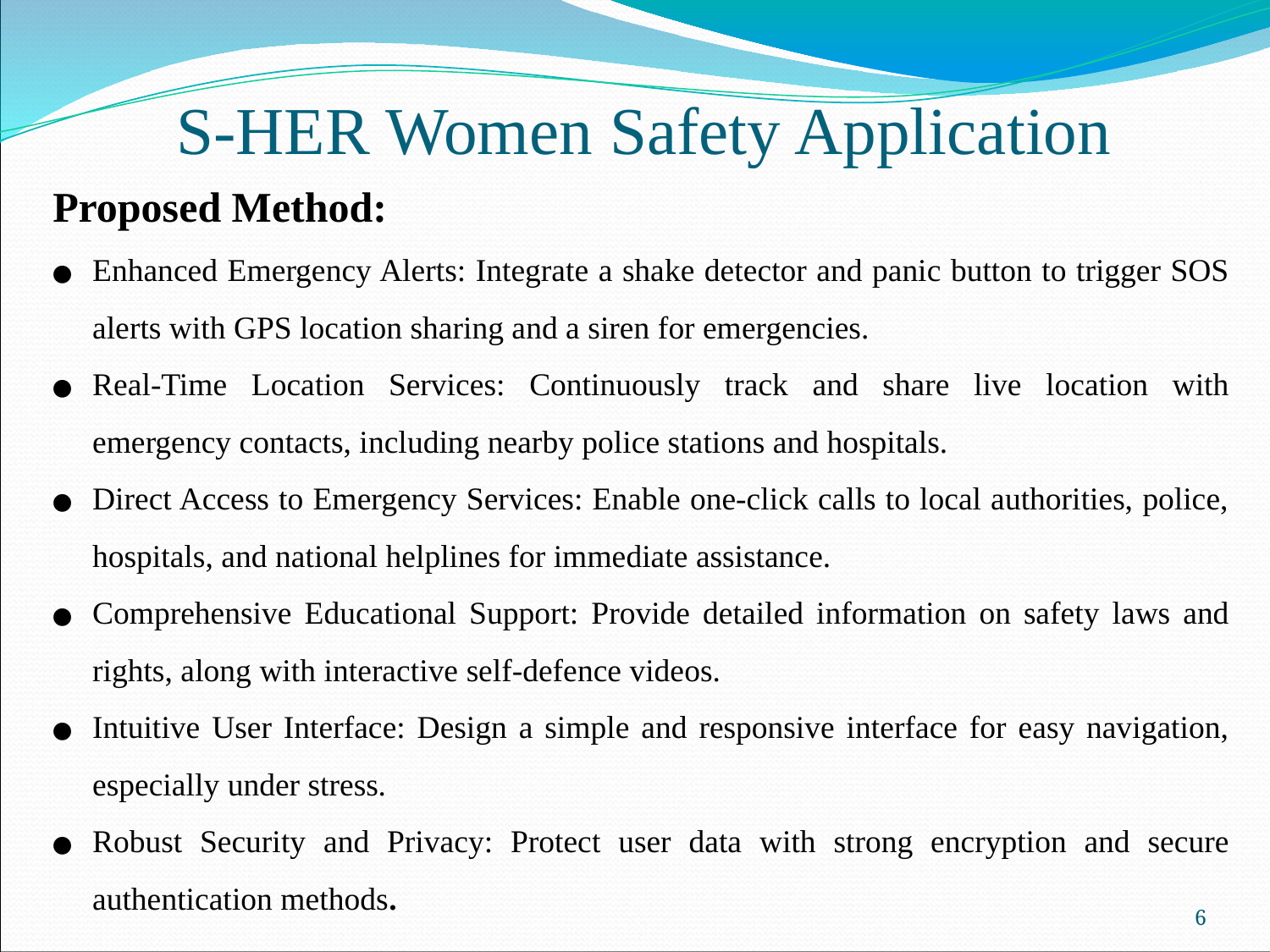

# S-HER Women Safety Application
Proposed Method:
Enhanced Emergency Alerts: Integrate a shake detector and panic button to trigger SOS alerts with GPS location sharing and a siren for emergencies.
Real-Time Location Services: Continuously track and share live location with emergency contacts, including nearby police stations and hospitals.
Direct Access to Emergency Services: Enable one-click calls to local authorities, police, hospitals, and national helplines for immediate assistance.
Comprehensive Educational Support: Provide detailed information on safety laws and rights, along with interactive self-defence videos.
Intuitive User Interface: Design a simple and responsive interface for easy navigation, especially under stress.
Robust Security and Privacy: Protect user data with strong encryption and secure authentication methods.

6